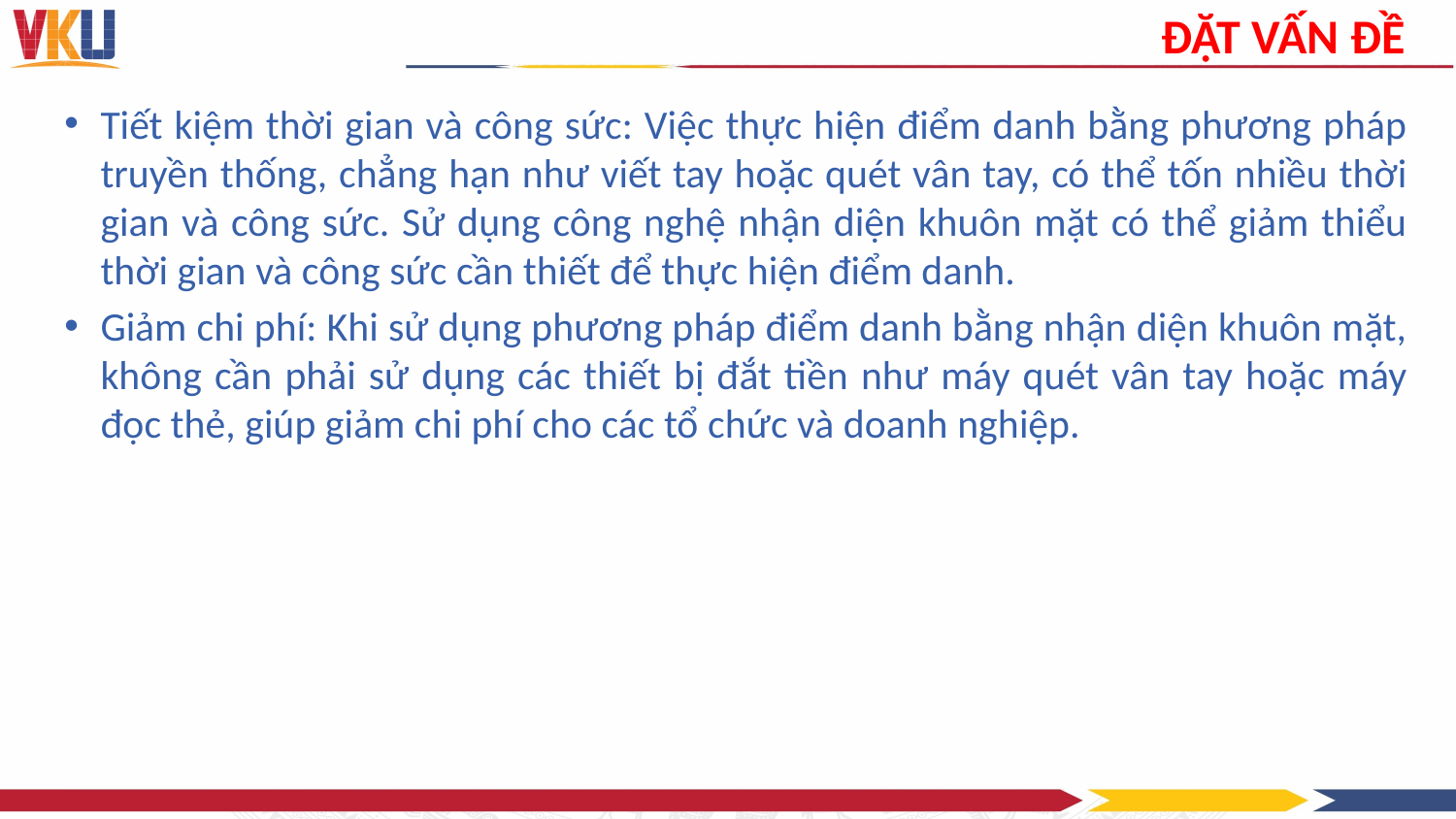

# ĐẶT VẤN ĐỀ
Tiết kiệm thời gian và công sức: Việc thực hiện điểm danh bằng phương pháp truyền thống, chẳng hạn như viết tay hoặc quét vân tay, có thể tốn nhiều thời gian và công sức. Sử dụng công nghệ nhận diện khuôn mặt có thể giảm thiểu thời gian và công sức cần thiết để thực hiện điểm danh.
Giảm chi phí: Khi sử dụng phương pháp điểm danh bằng nhận diện khuôn mặt, không cần phải sử dụng các thiết bị đắt tiền như máy quét vân tay hoặc máy đọc thẻ, giúp giảm chi phí cho các tổ chức và doanh nghiệp.